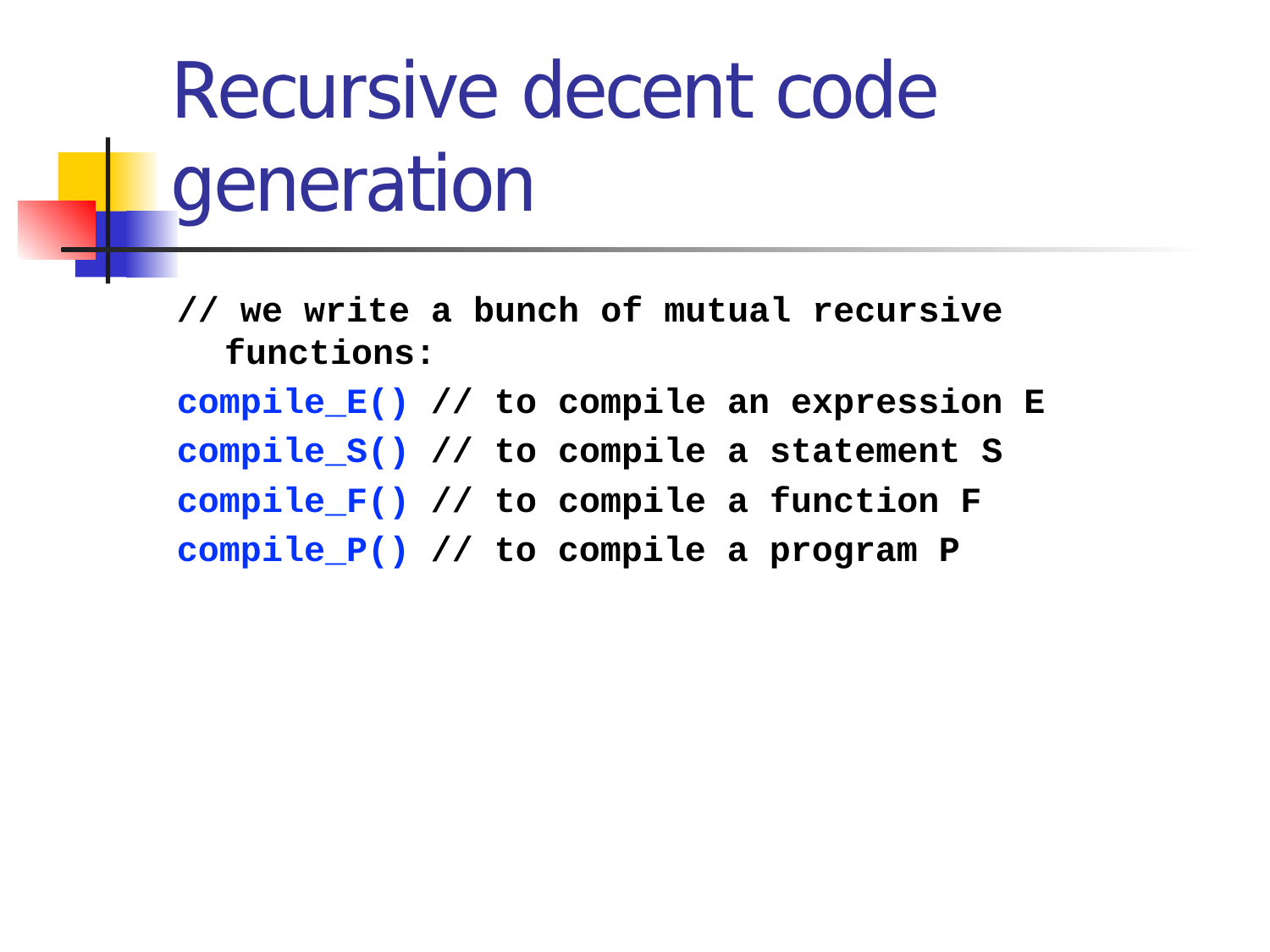

# Recursive decent code generation
// we write a bunch of mutual recursive functions:
compile_E() // to compile an expression E
compile_S() // to compile a statement S
compile_F() // to compile a function F
compile_P() // to compile a program P